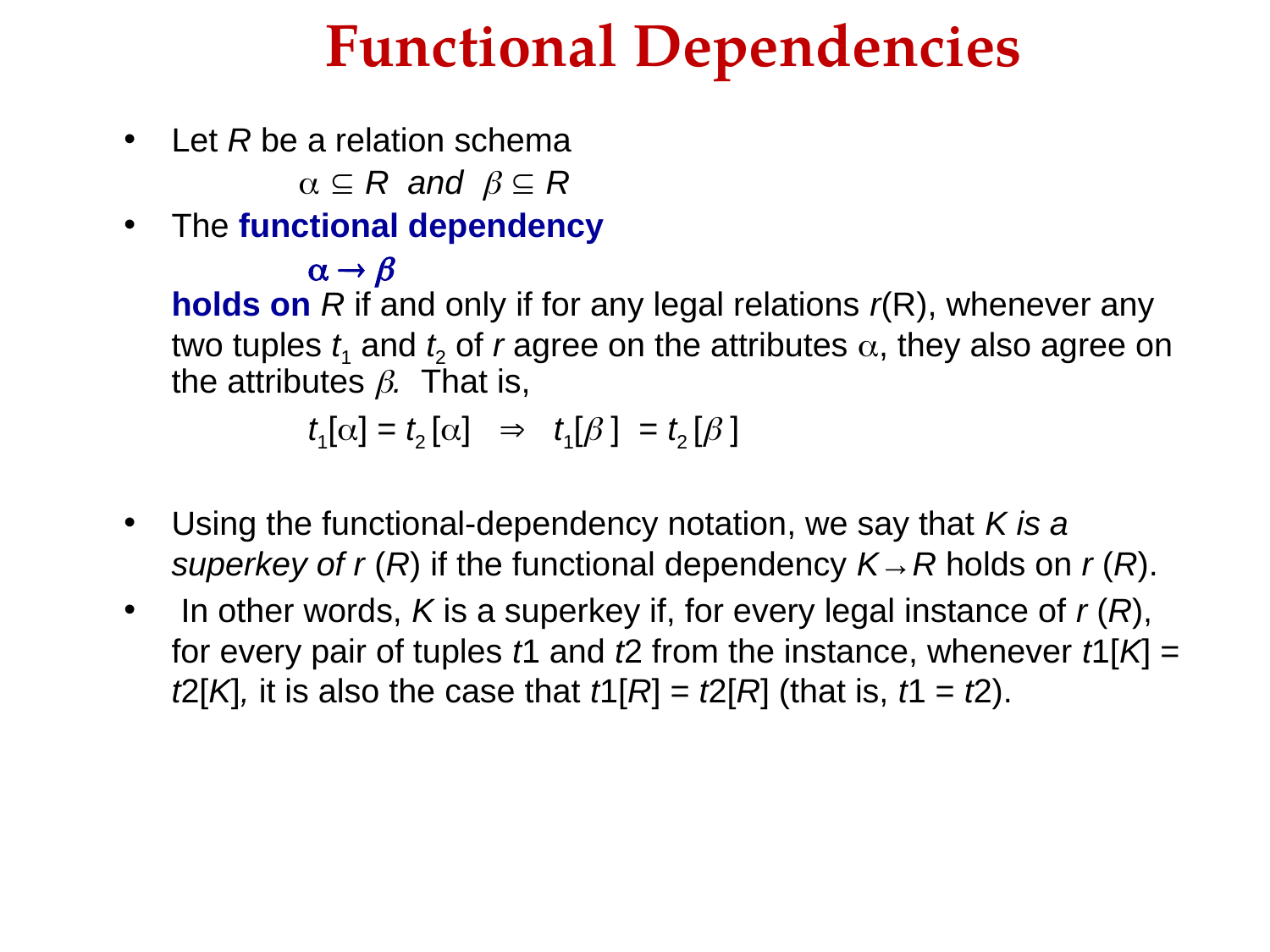

# Functional Dependencies
Let R be a relation schema
		α ⊆ R  and  β ⊆ R
The functional dependency
		 α → β
holds on R if and only if for any legal relations r(R), whenever any two tuples t1 and t2 of r agree on the attributes α, they also agree on the attributes β.  That is,
		 t1[α] = t2 [α]   ⇒   t1[β ]  = t2 [β ]

Using the functional-dependency notation, we say that K is a superkey of r (R) if the functional dependency K→R holds on r (R).
 In other words, K is a superkey if, for every legal instance of r (R), for every pair of tuples t1 and t2 from the instance, whenever t1[K] = t2[K], it is also the case that t1[R] = t2[R] (that is, t1 = t2).